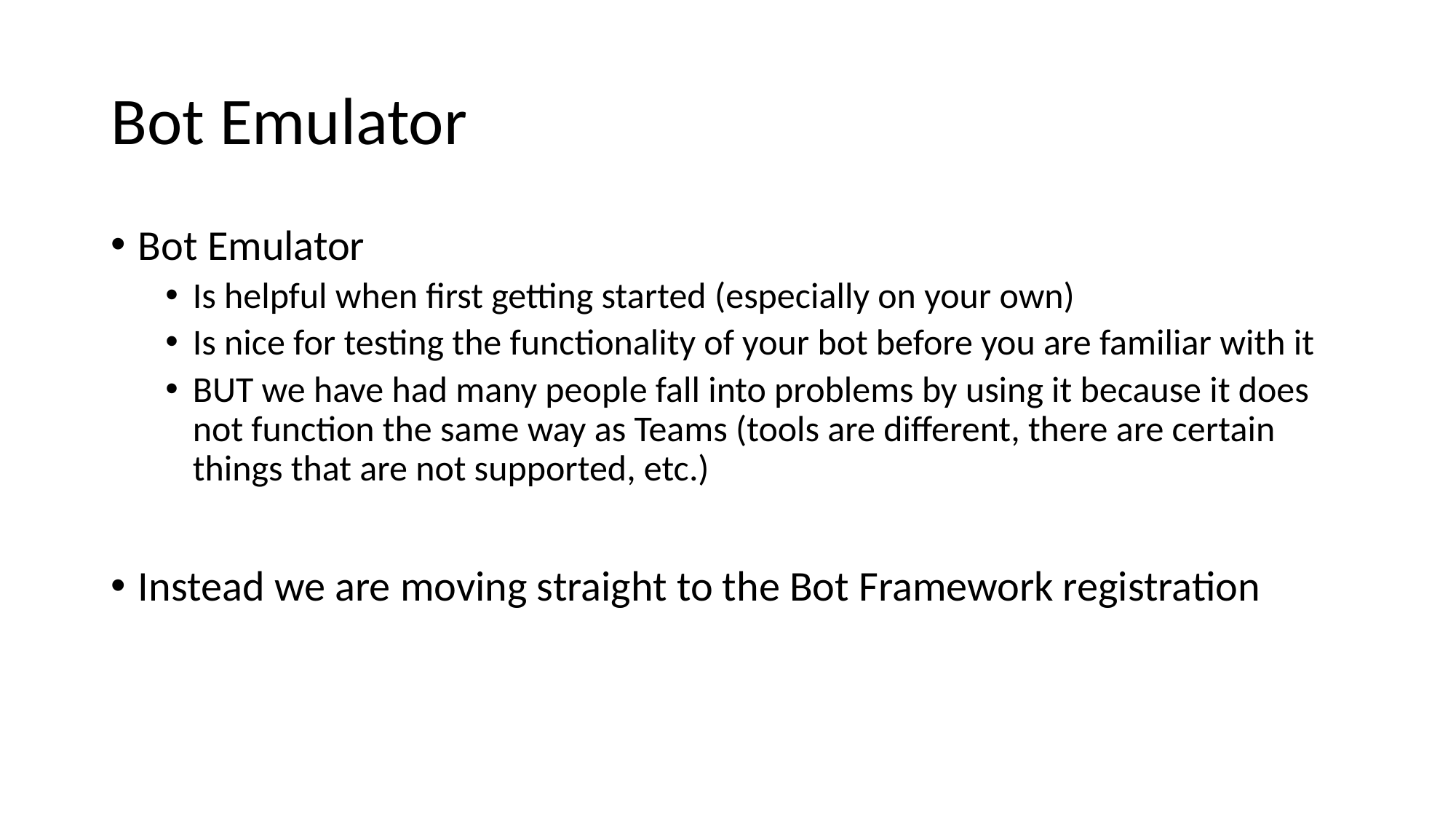

# Bot Emulator
Bot Emulator
Is helpful when first getting started (especially on your own)
Is nice for testing the functionality of your bot before you are familiar with it
BUT we have had many people fall into problems by using it because it does not function the same way as Teams (tools are different, there are certain things that are not supported, etc.)

Instead we are moving straight to the Bot Framework registration